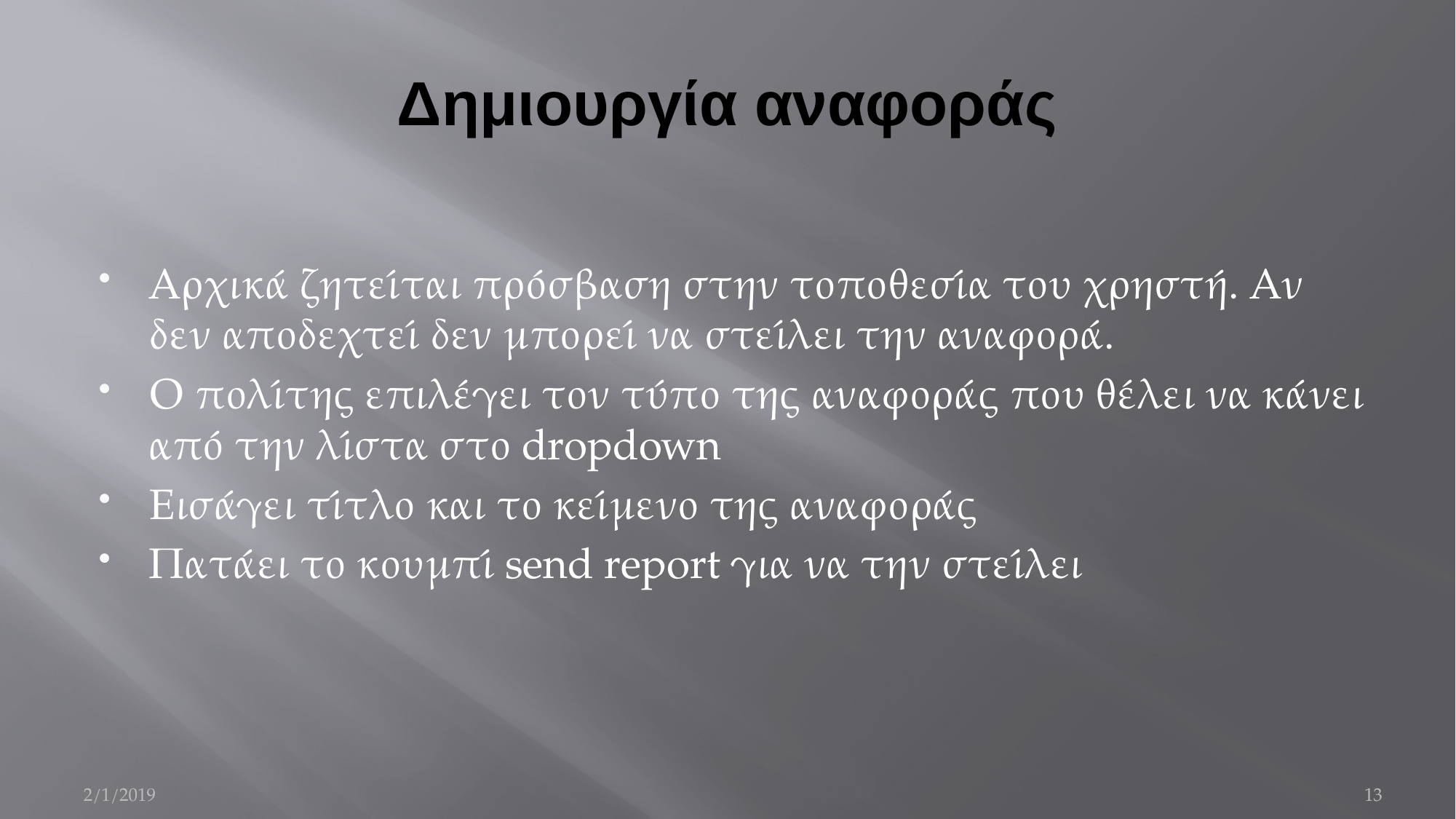

# Δημιουργία αναφοράς

Αρχικά ζητείται πρόσβαση στην τοποθεσία του χρηστή. Αν δεν αποδεχτεί δεν μπορεί να στείλει την αναφορά.
Ο πολίτης επιλέγει τον τύπο της αναφοράς που θέλει να κάνει από την λίστα στο dropdown
Εισάγει τίτλο και το κείμενο της αναφοράς
Πατάει το κουμπί send report για να την στείλει
2/1/2019
13